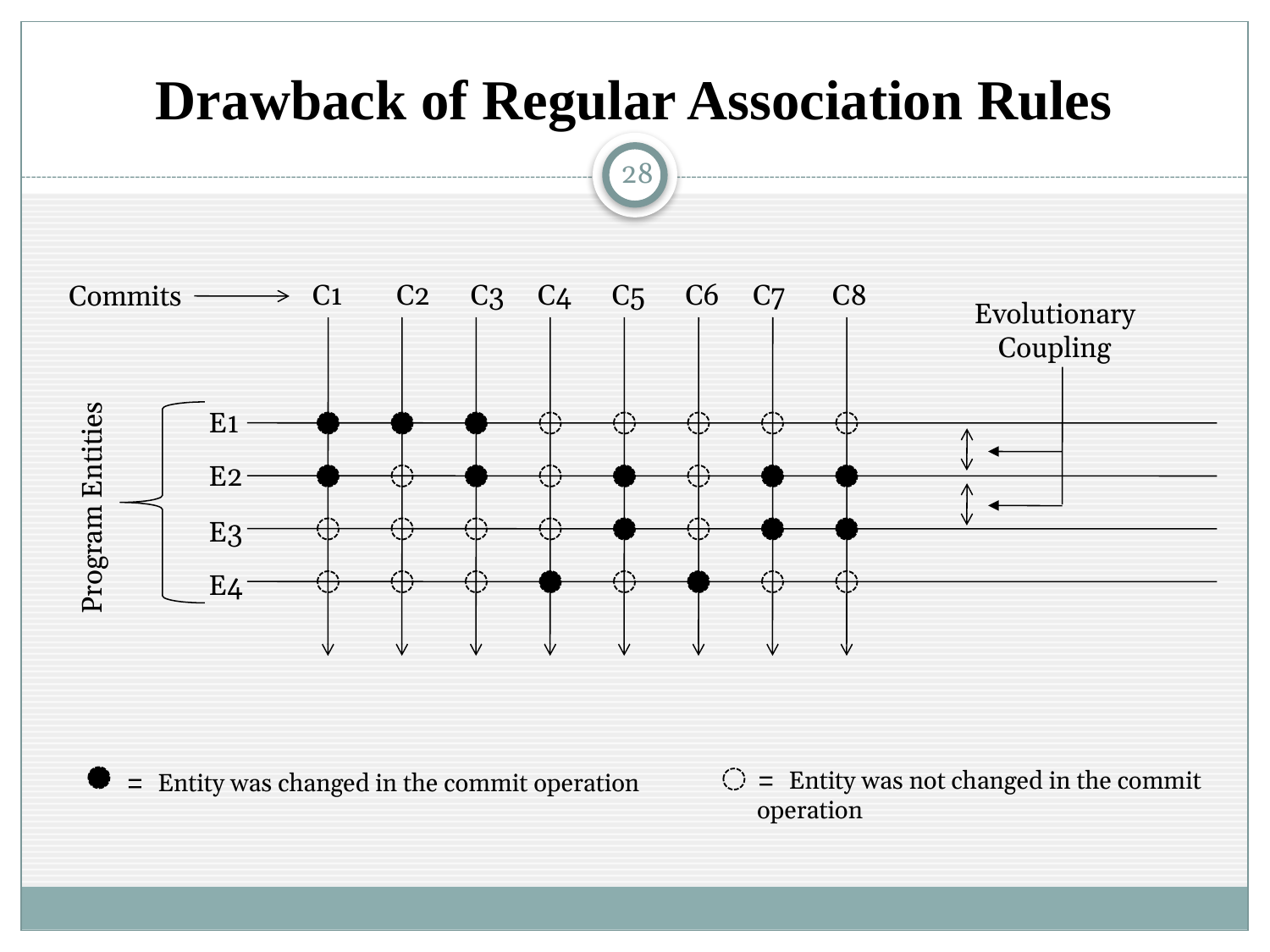

# Drawback of Regular Association Rules
28
C1        C2      C3     C4      C5      C6     C7       C8
Commits
Evolutionary Coupling
E1

E2

Program Entities
E3

E4

=  Entity was not changed in the commit operation
=  Entity was changed in the commit operation